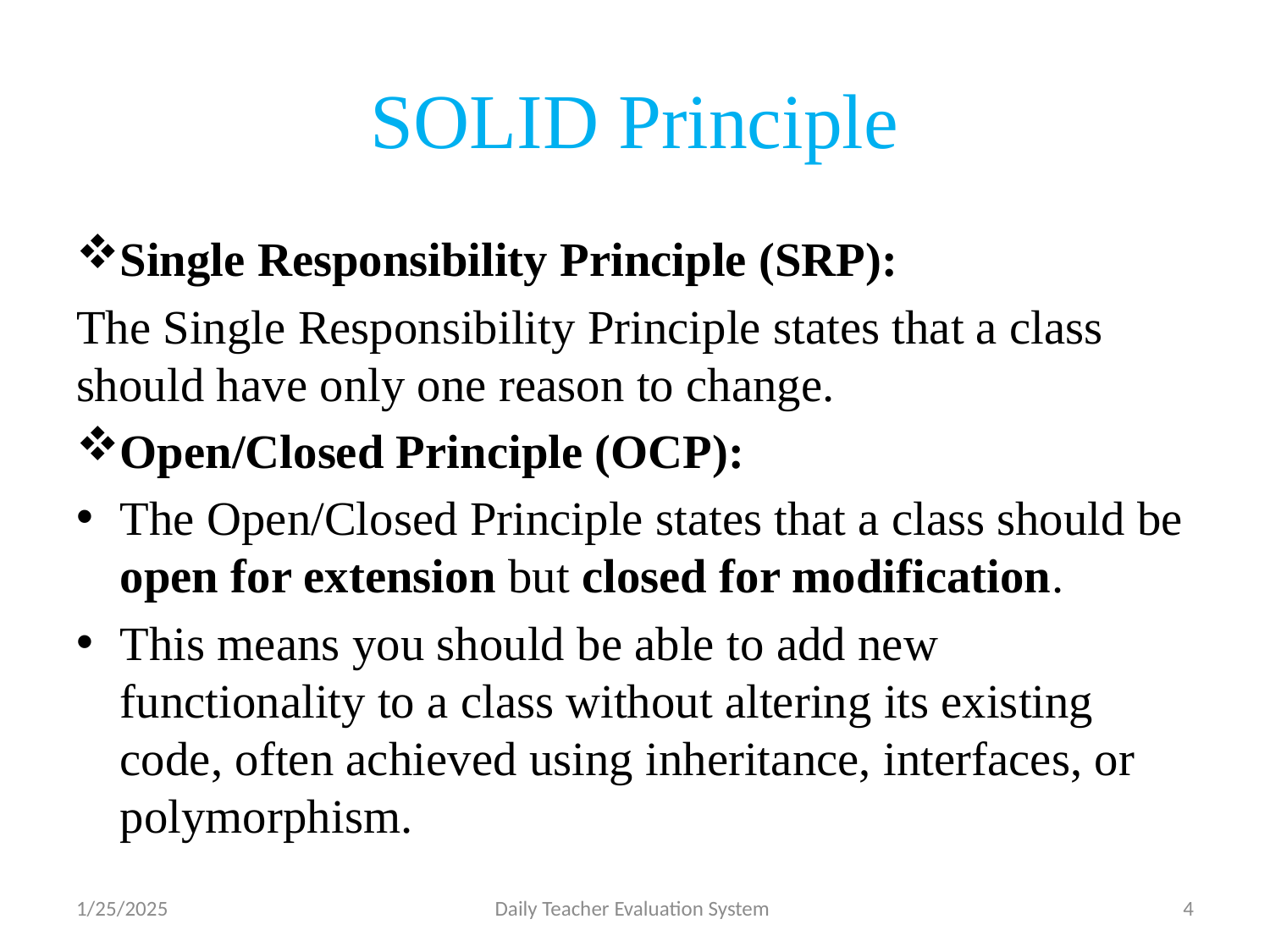

# SOLID Principle
Single Responsibility Principle (SRP):
The Single Responsibility Principle states that a class should have only one reason to change.
Open/Closed Principle (OCP):
The Open/Closed Principle states that a class should be open for extension but closed for modification.
This means you should be able to add new functionality to a class without altering its existing code, often achieved using inheritance, interfaces, or polymorphism.

1/25/2025
Daily Teacher Evaluation System
4